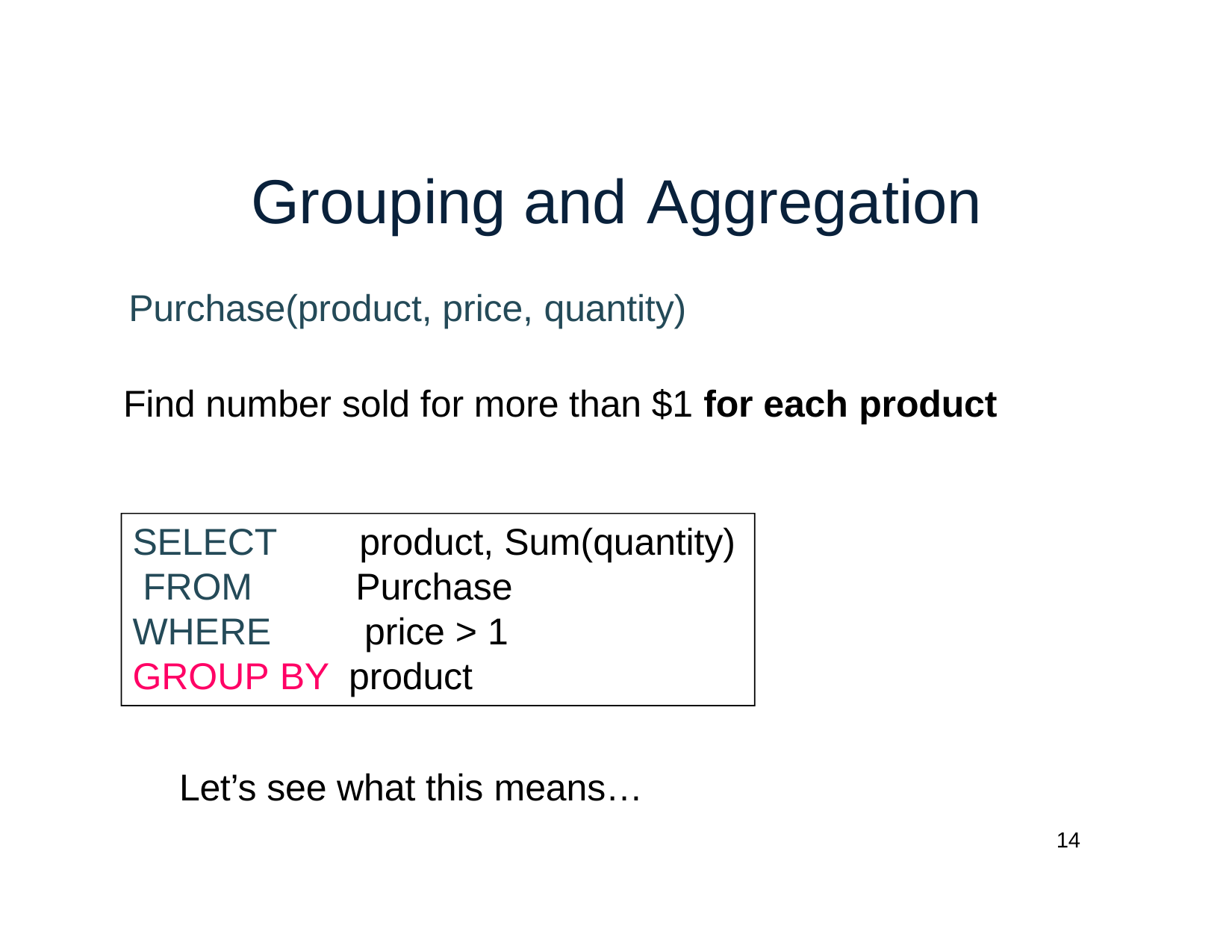

# Grouping and	Aggregation
Purchase(product, price, quantity)

Find number sold for more than $1 for each product

SELECT  FROM  WHERE
product, Sum(quantity)
Purchase  price > 1
GROUP BY	product

Let’s see what this means…
14